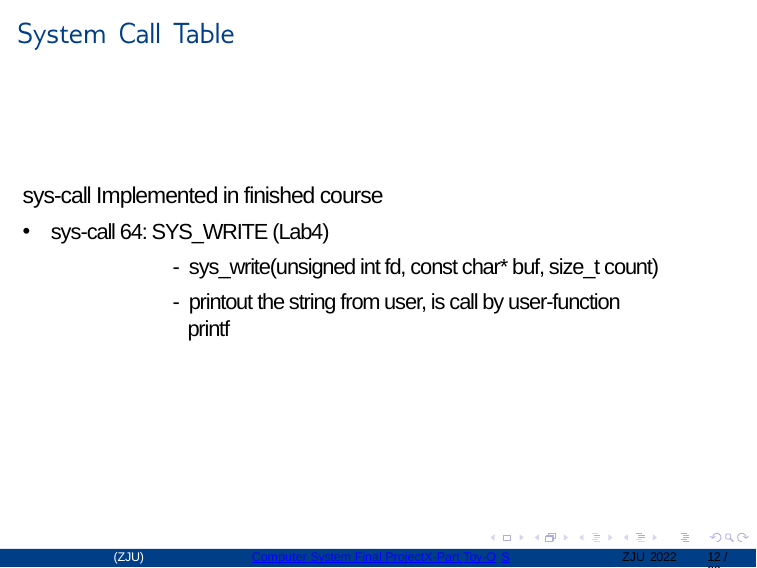

System Call Table
sys-call Implemented in finished course
sys-call 64: SYS_WRITE (Lab4)
	-  sys_write(unsigned int fd, const char* buf, size_t count)
	-  printout the string from user, is call by user-function 	   printf

(ZJU)
Computer System Final ProjectX-Part Toy-O
ZJU 2022
12 / 22
S